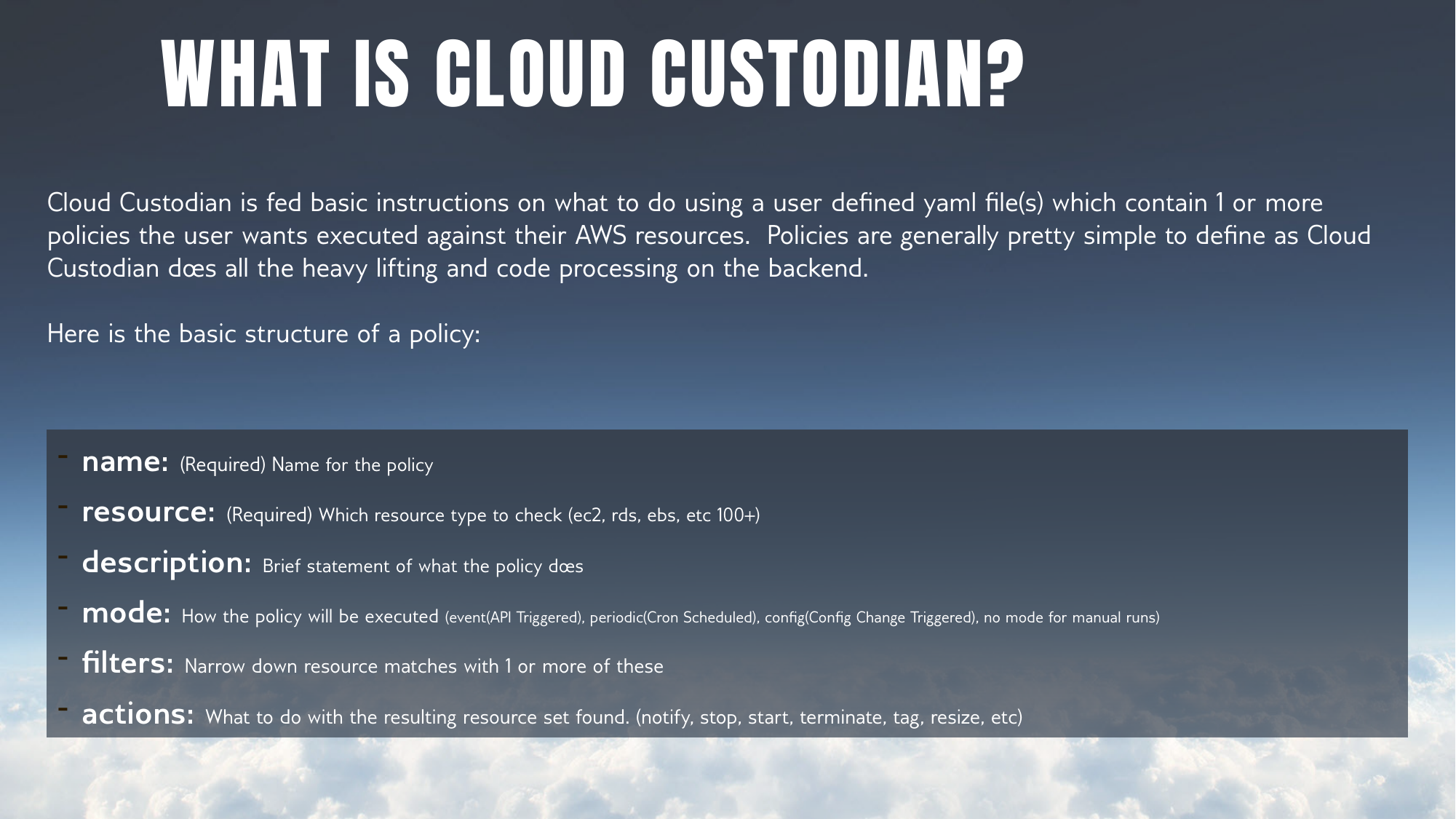

# What is cloud custodian?
Cloud Custodian is fed basic instructions on what to do using a user defined yaml file(s) which contain 1 or more policies the user wants executed against their AWS resources.  Policies are generally pretty simple to define as Cloud Custodian does all the heavy lifting and code processing on the backend.

Here is the basic structure of a policy:

name: (Required) Name for the policy
resource: (Required) Which resource type to check (ec2, rds, ebs, etc 100+)
description: Brief statement of what the policy does
mode: How the policy will be executed (event(API Triggered), periodic(Cron Scheduled), config(Config Change Triggered), no mode for manual runs)
filters: Narrow down resource matches with 1 or more of these
actions: What to do with the resulting resource set found. (notify, stop, start, terminate, tag, resize, etc)